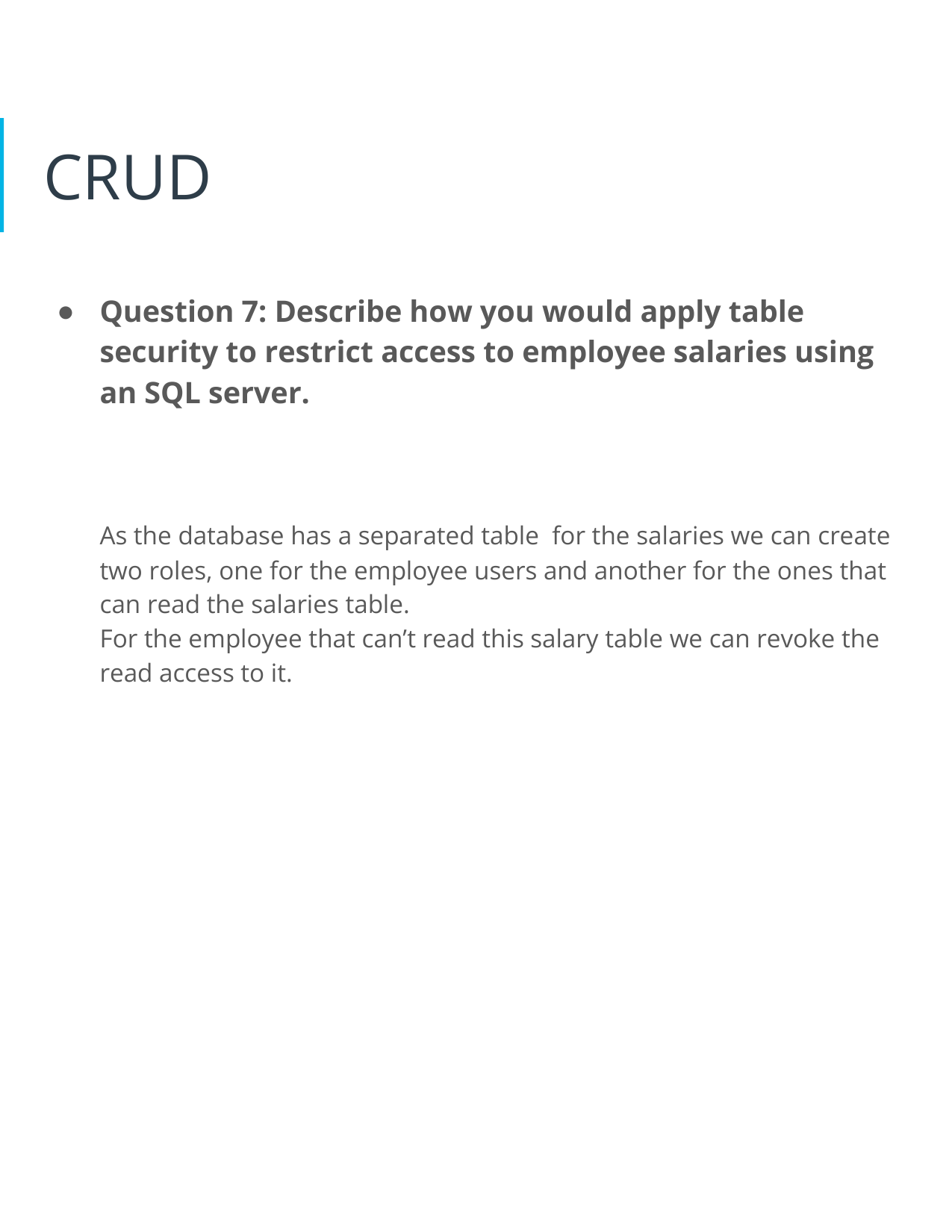

# CRUD
Question 7: Describe how you would apply table security to restrict access to employee salaries using an SQL server.

As the database has a separated table  for the salaries we can create two roles, one for the employee users and another for the ones that can read the salaries table.
For the employee that can’t read this salary table we can revoke the read access to it.